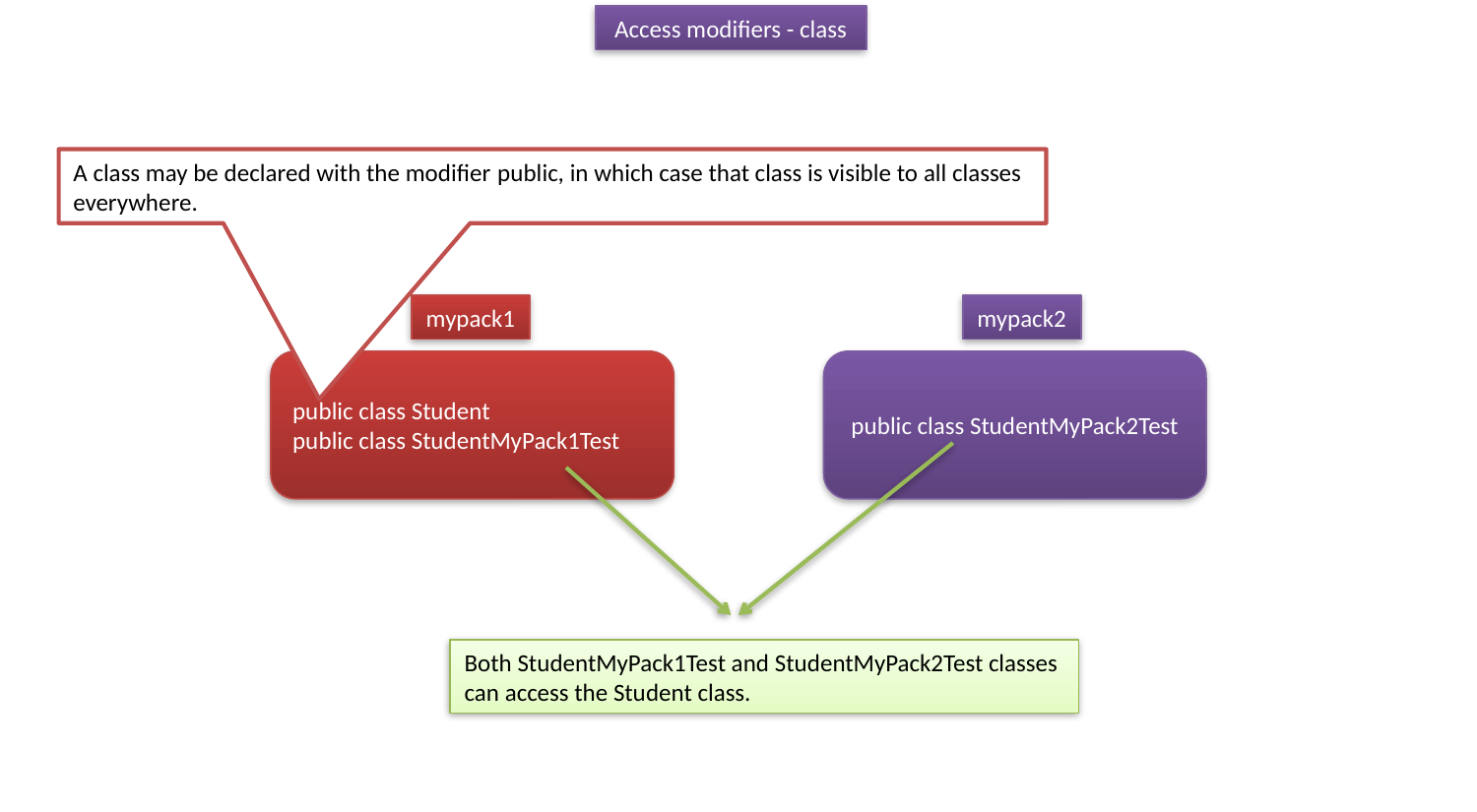

Access modifiers - class

A class may be declared with the modifier public, in which case that class is visible to all classes everywhere.
mypack1
mypack2
public class Student
public class StudentMyPack1Test
public class StudentMyPack2Test
Both StudentMyPack1Test and StudentMyPack2Test classes
can access the Student class.